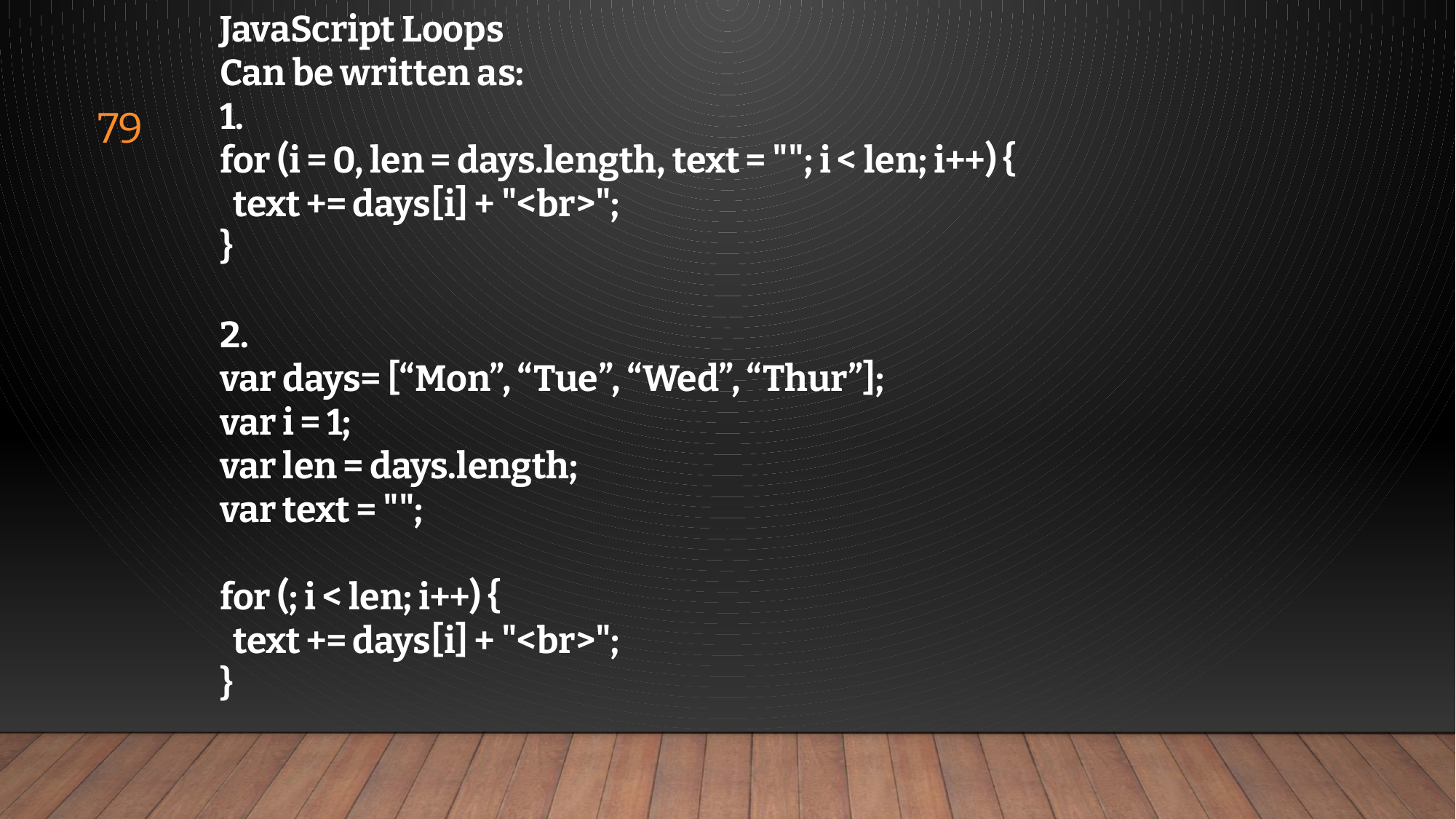

JavaScript Loops
Can be written as:
1.
for (i = 0, len = days.length, text = ""; i < len; i++) {
  text += days[i] + "<br>";
}

2.
var days= [“Mon”, “Tue”, “Wed”, “Thur”];
var i = 1;
var len = days.length;
var text = "";

for (; i < len; i++) {
  text += days[i] + "<br>";
}
79